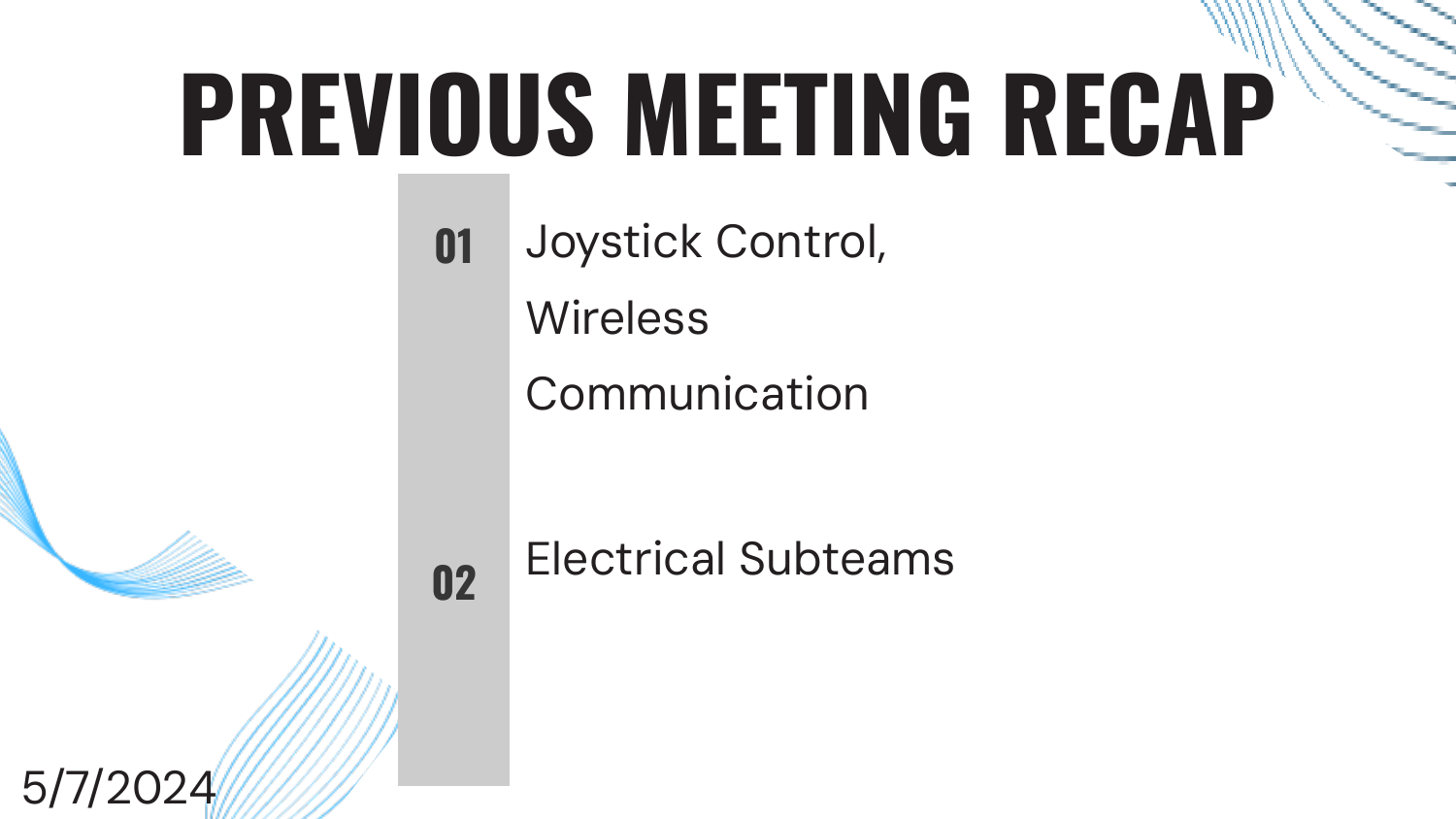

PREVIOUS MEETING RECAP

Joystick Control, Wireless Communication
01

Electrical Subteams
02
5/7/2024